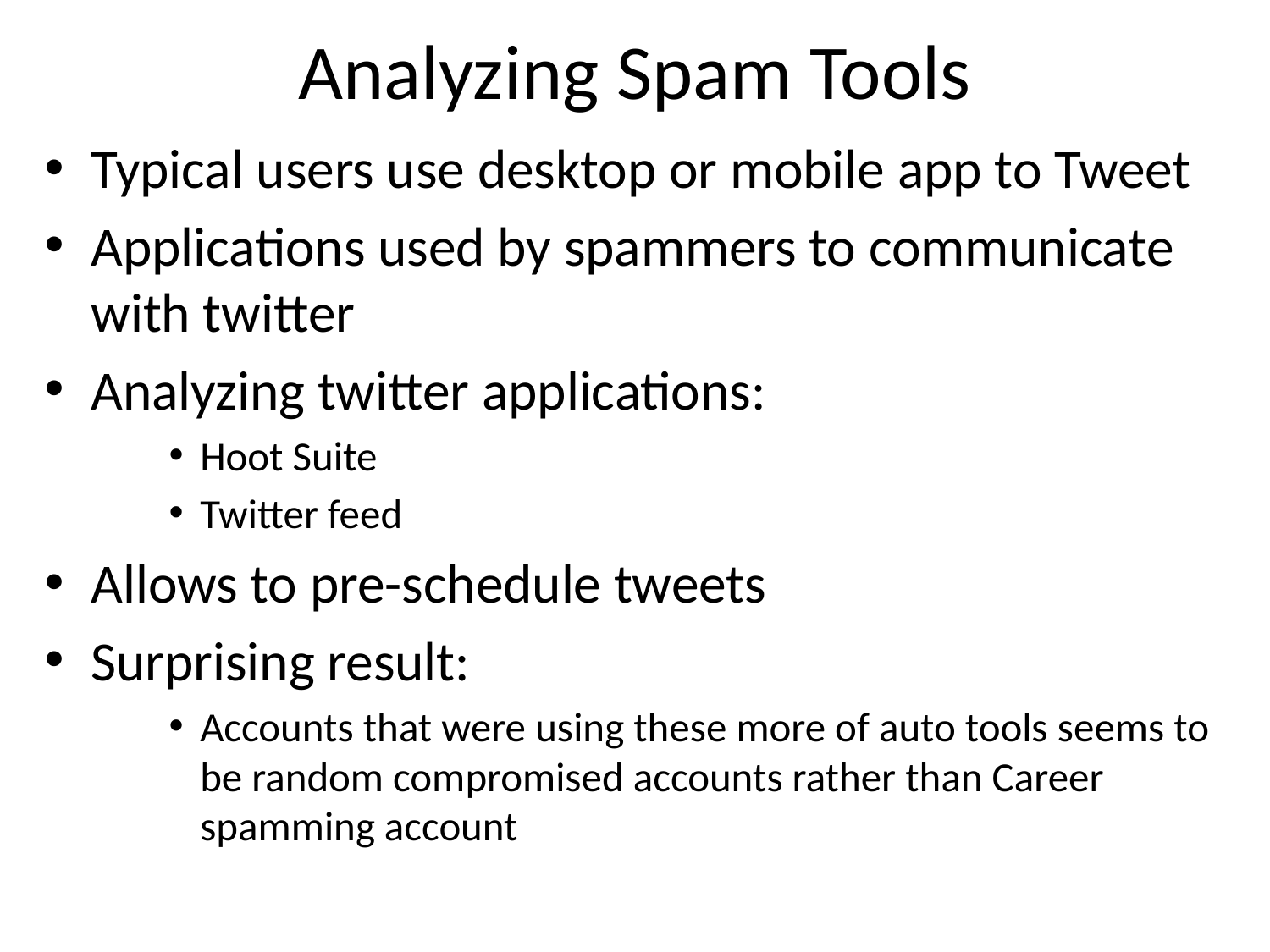

# Analyzing Spam Tools
Typical users use desktop or mobile app to Tweet
Applications used by spammers to communicate with twitter
Analyzing twitter applications:
Hoot Suite
Twitter feed
Allows to pre-schedule tweets
Surprising result:
Accounts that were using these more of auto tools seems to be random compromised accounts rather than Career spamming account